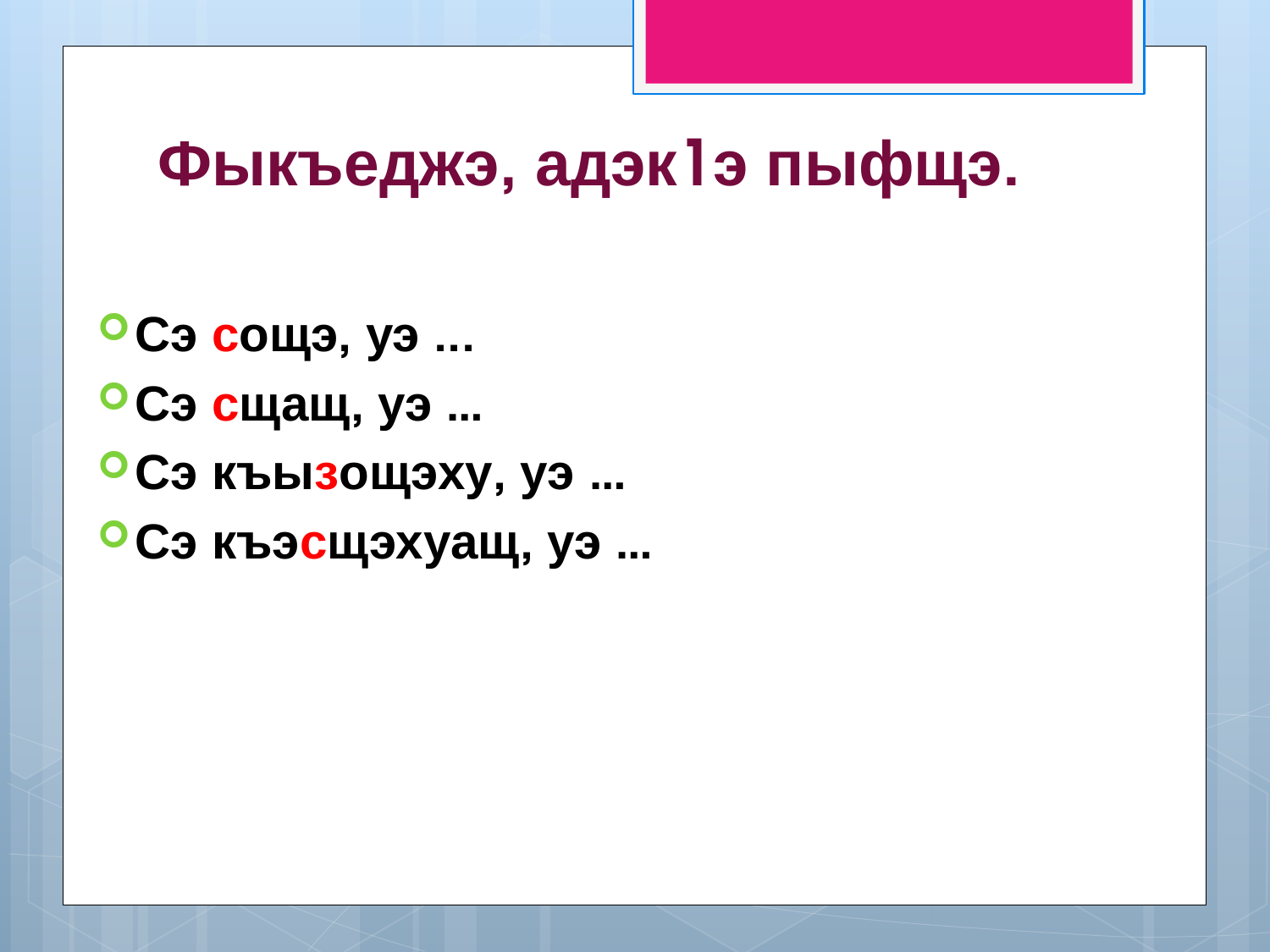

# Фыкъеджэ, адэк1э пыфщэ.
Сэ сощэ, уэ ...
Сэ сщащ, уэ …
Сэ къызощэху, уэ …
Сэ къэсщэхуащ, уэ …